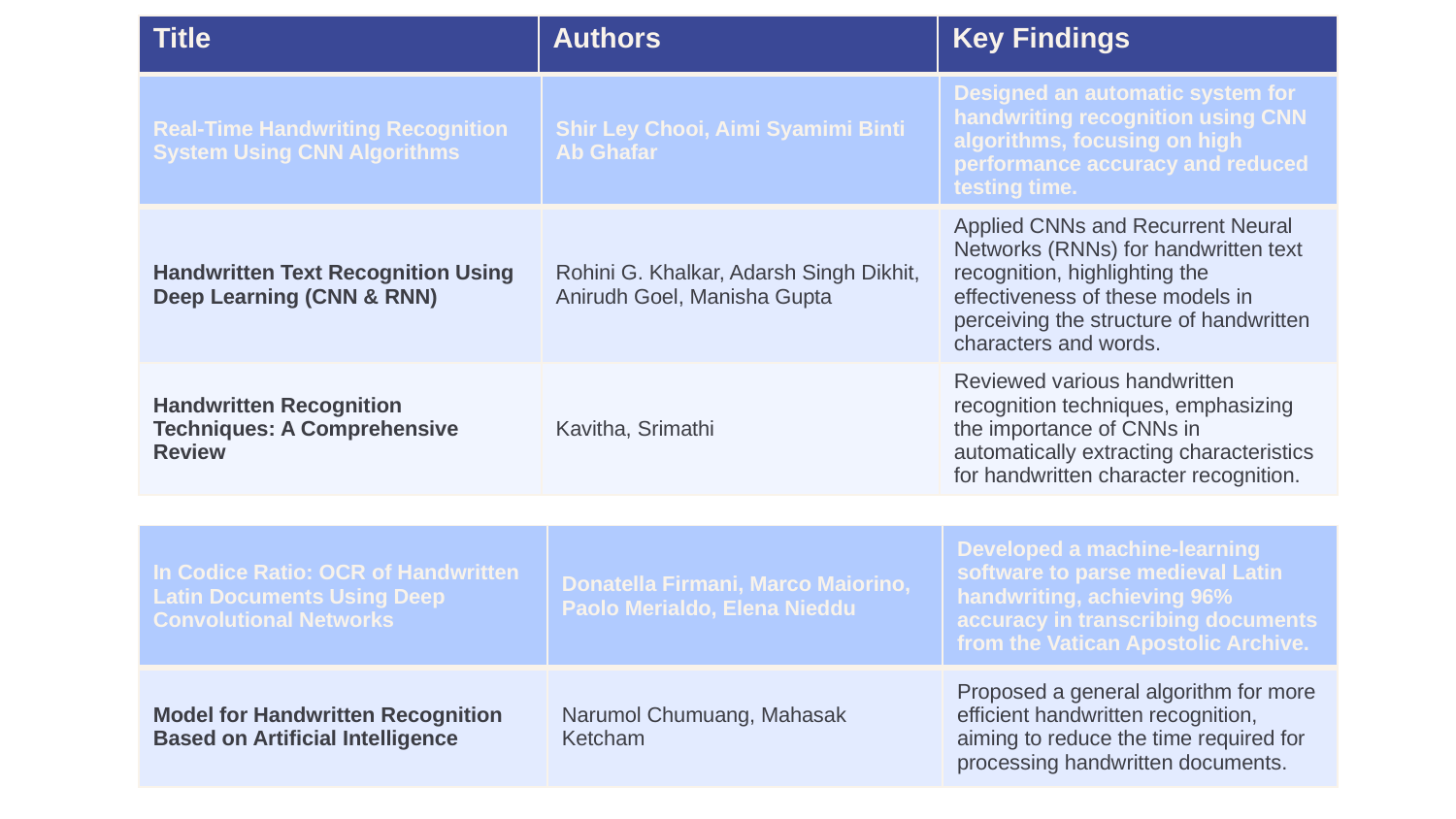

| Title | Authors | Key Findings |
| --- | --- | --- |
| Real-Time Handwriting Recognition System Using CNN Algorithms | Shir Ley Chooi, Aimi Syamimi Binti Ab Ghafar | Designed an automatic system for handwriting recognition using CNN algorithms, focusing on high performance accuracy and reduced testing time. |
| --- | --- | --- |
| Handwritten Text Recognition Using Deep Learning (CNN & RNN) | Rohini G. Khalkar, Adarsh Singh Dikhit, Anirudh Goel, Manisha Gupta | Applied CNNs and Recurrent Neural Networks (RNNs) for handwritten text recognition, highlighting the effectiveness of these models in perceiving the structure of handwritten characters and words. |
| Handwritten Recognition Techniques: A Comprehensive Review | Kavitha, Srimathi | Reviewed various handwritten recognition techniques, emphasizing the importance of CNNs in automatically extracting characteristics for handwritten character recognition. |
| In Codice Ratio: OCR of Handwritten Latin Documents Using Deep Convolutional Networks | Donatella Firmani, Marco Maiorino, Paolo Merialdo, Elena Nieddu | Developed a machine-learning software to parse medieval Latin handwriting, achieving 96% accuracy in transcribing documents from the Vatican Apostolic Archive. |
| --- | --- | --- |
| Model for Handwritten Recognition Based on Artificial Intelligence | Narumol Chumuang, Mahasak Ketcham | Proposed a general algorithm for more efficient handwritten recognition, aiming to reduce the time required for processing handwritten documents. |